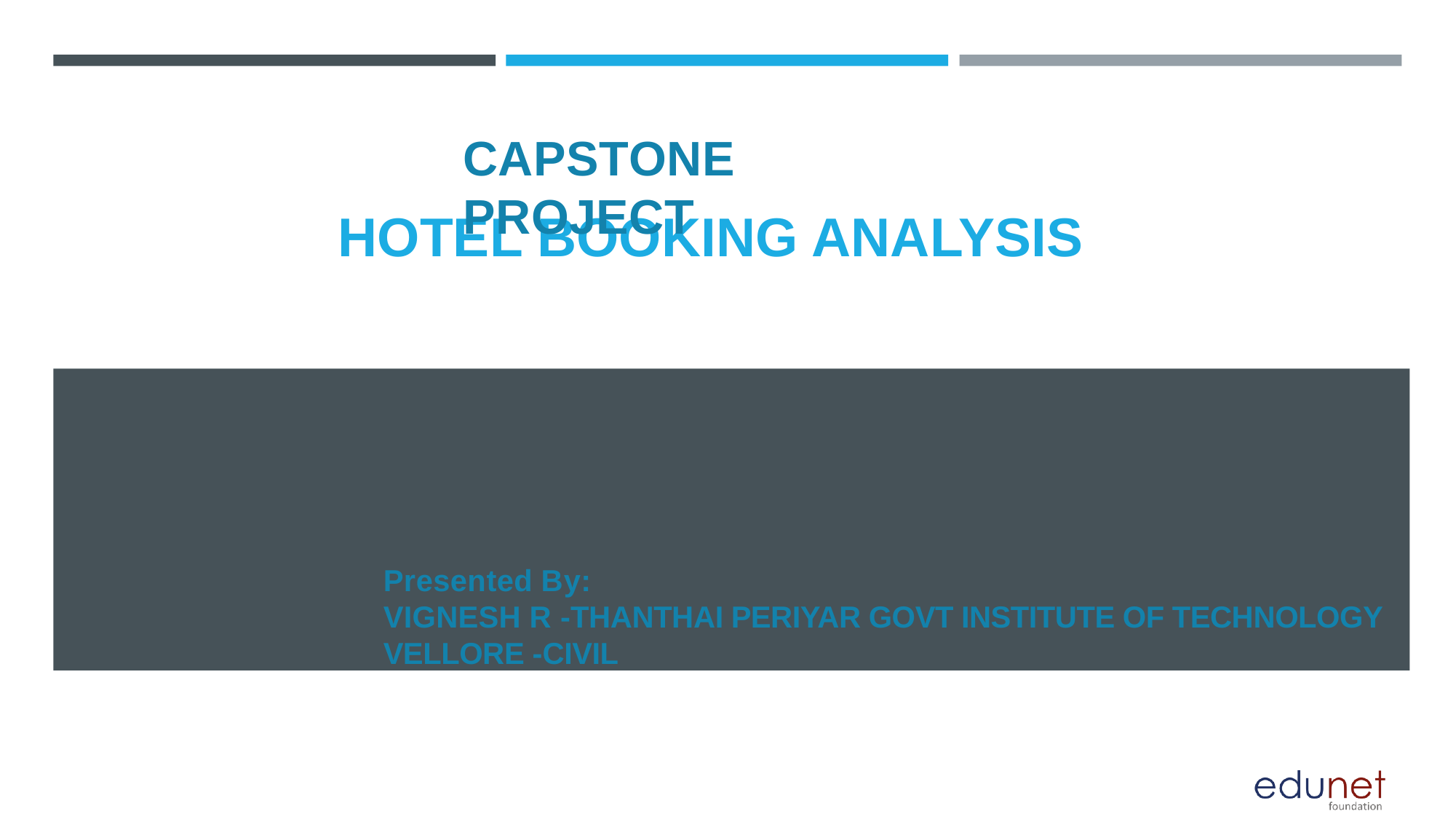

# CAPSTONE PROJECT
HOTEL BOOKING ANALYSIS

Presented By:
VIGNESH R -THANTHAI PERIYAR GOVT INSTITUTE OF TECHNOLOGY VELLORE -CIVIL